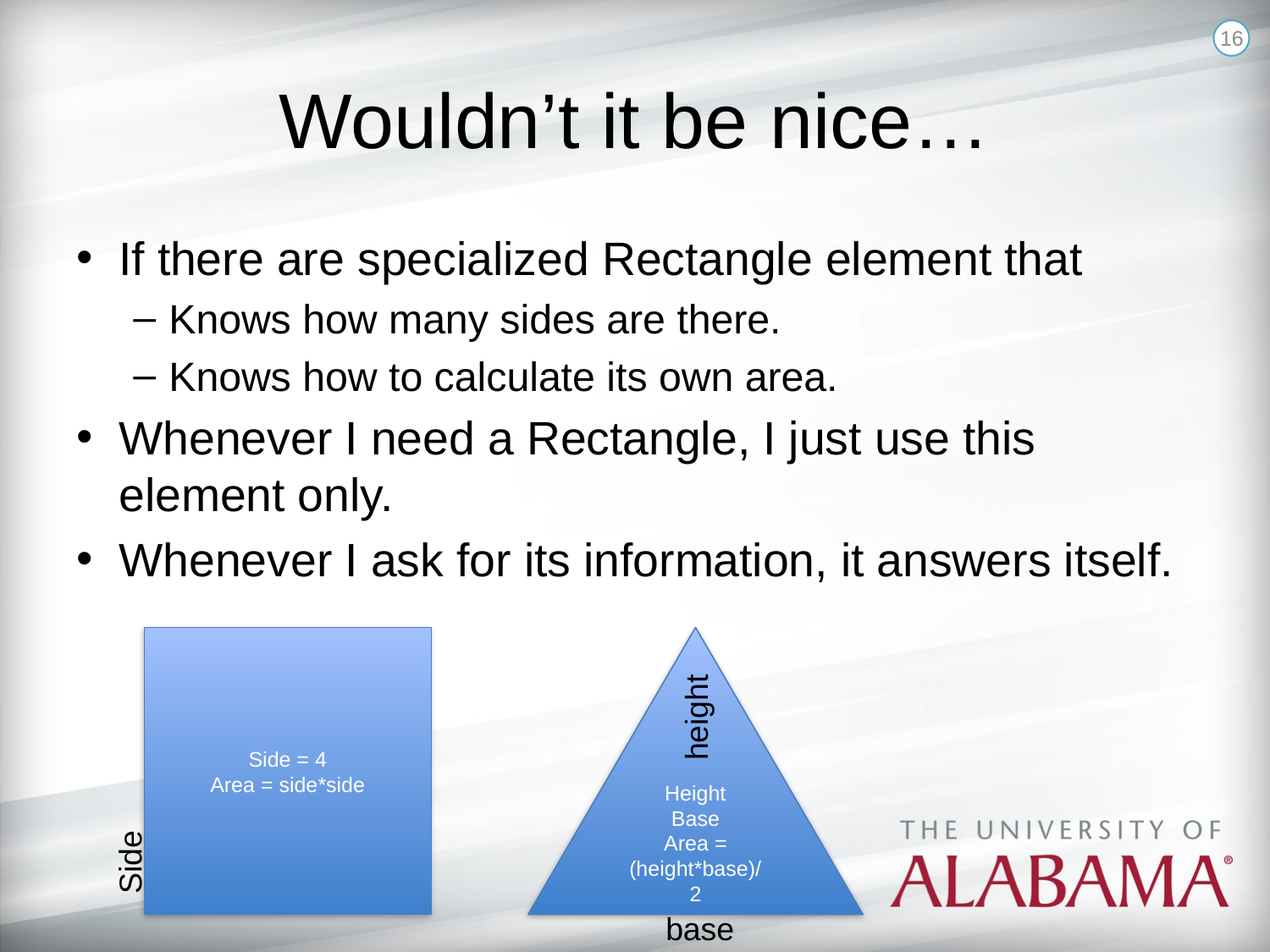

16
# Wouldn’t it be nice…
If there are specialized Rectangle element that
Knows how many sides are there.
Knows how to calculate its own area.
Whenever I need a Rectangle, I just use this element only.
Whenever I ask for its information, it answers itself.
Height
Base
Area = (height*base)/2
Side = 4
Area = side*side
height
Side
base